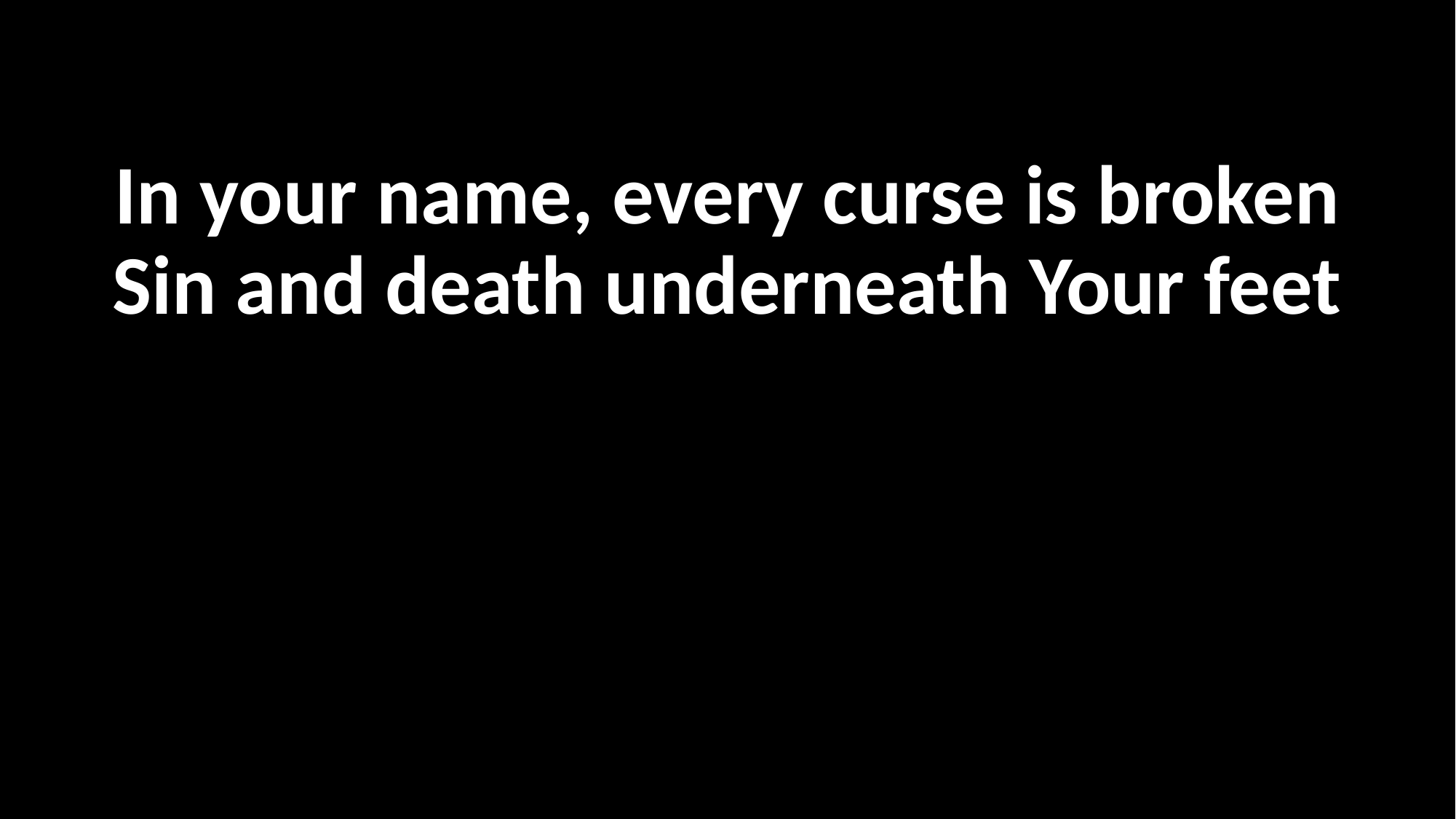

In your name, every curse is broken
Sin and death underneath Your feet
#